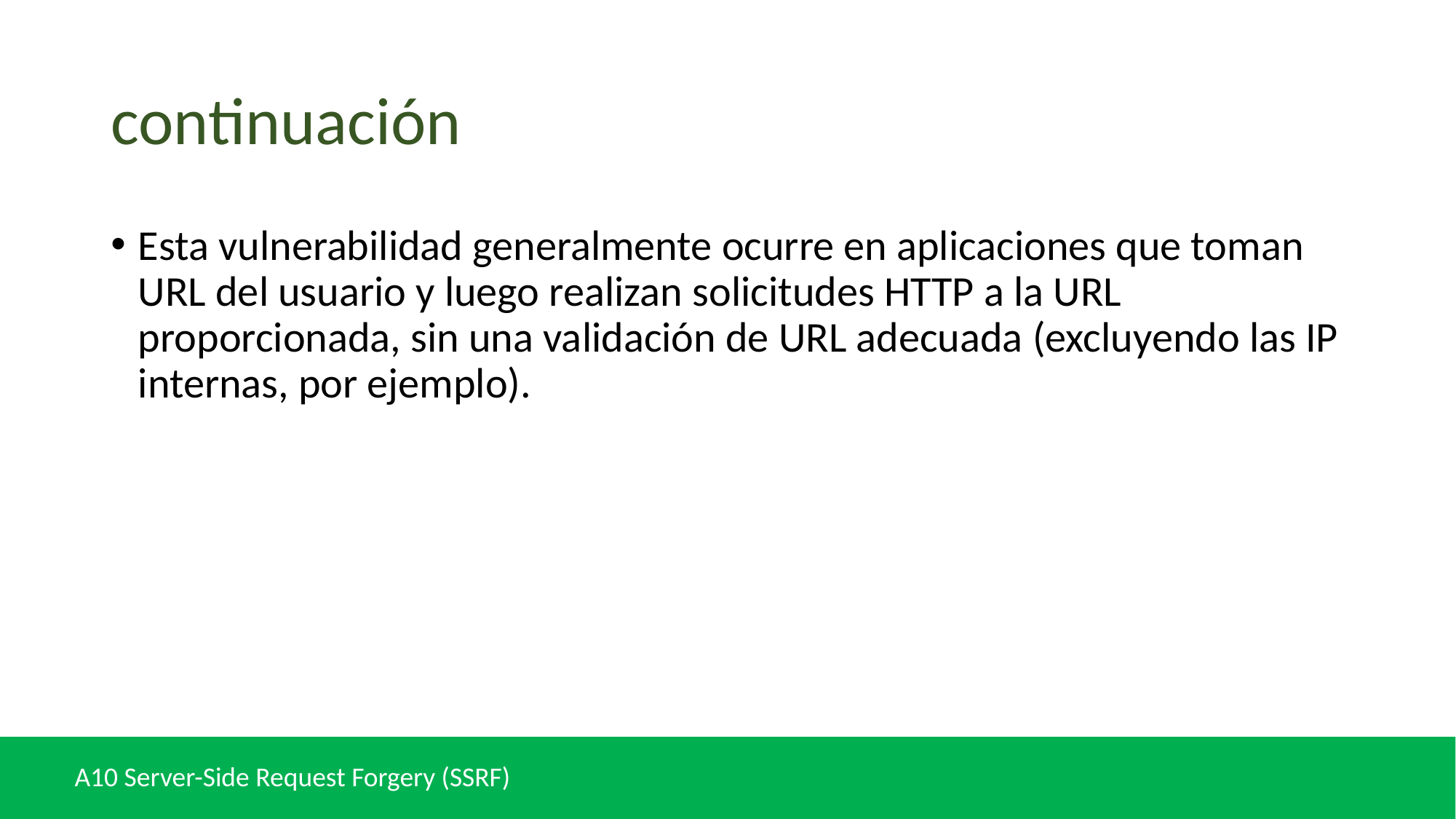

# continuación
Esta vulnerabilidad generalmente ocurre en aplicaciones que toman URL del usuario y luego realizan solicitudes HTTP a la URL proporcionada, sin una validación de URL adecuada (excluyendo las IP internas, por ejemplo).